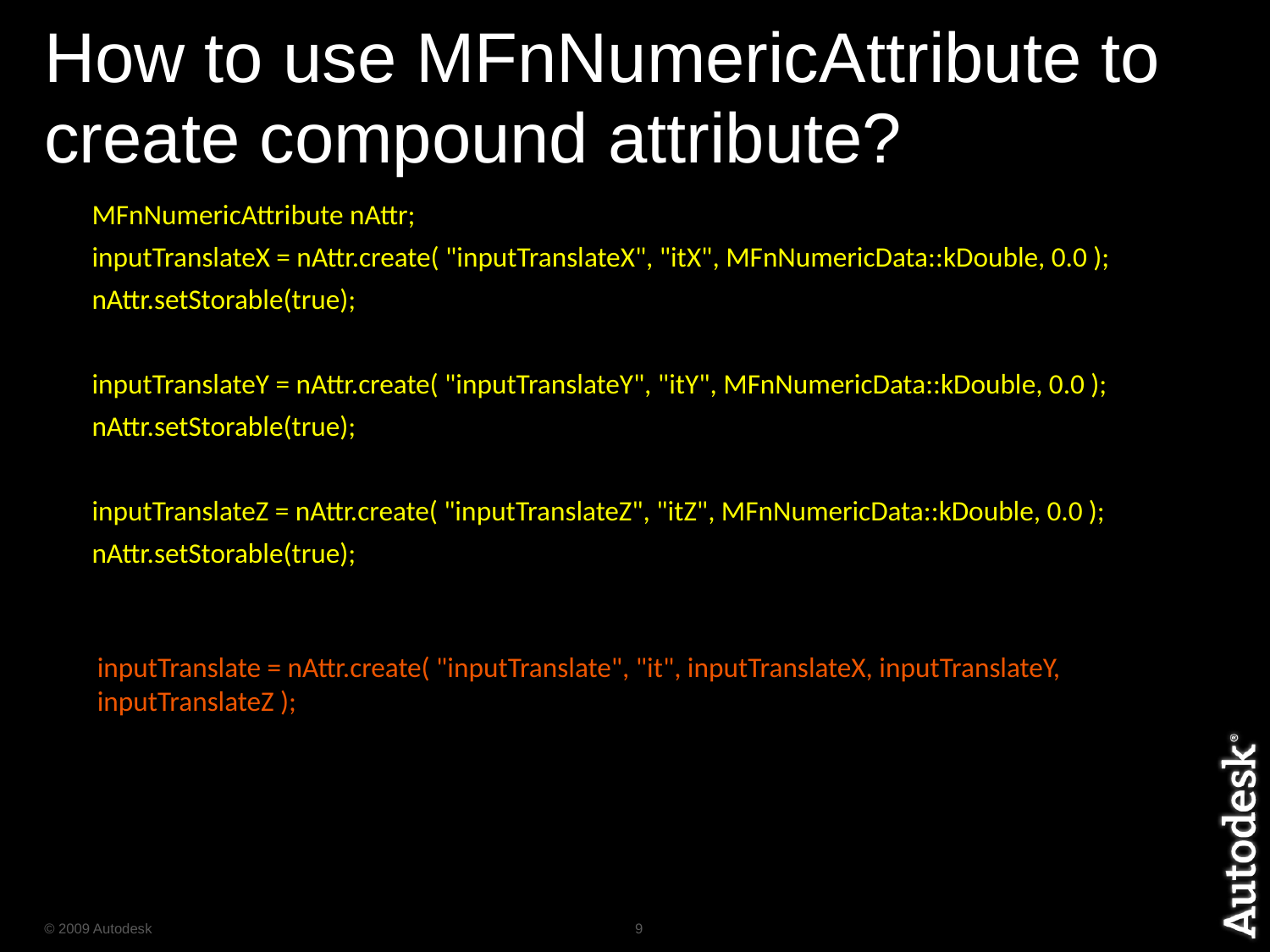

# How to use MFnNumericAttribute to create compound attribute?
	MFnNumericAttribute nAttr;
	inputTranslateX = nAttr.create( "inputTranslateX", "itX", MFnNumericData::kDouble, 0.0 );
	nAttr.setStorable(true);

	inputTranslateY = nAttr.create( "inputTranslateY", "itY", MFnNumericData::kDouble, 0.0 );
	nAttr.setStorable(true);

	inputTranslateZ = nAttr.create( "inputTranslateZ", "itZ", MFnNumericData::kDouble, 0.0 );
	nAttr.setStorable(true);

inputTranslate = nAttr.create( "inputTranslate", "it", inputTranslateX, inputTranslateY, inputTranslateZ );